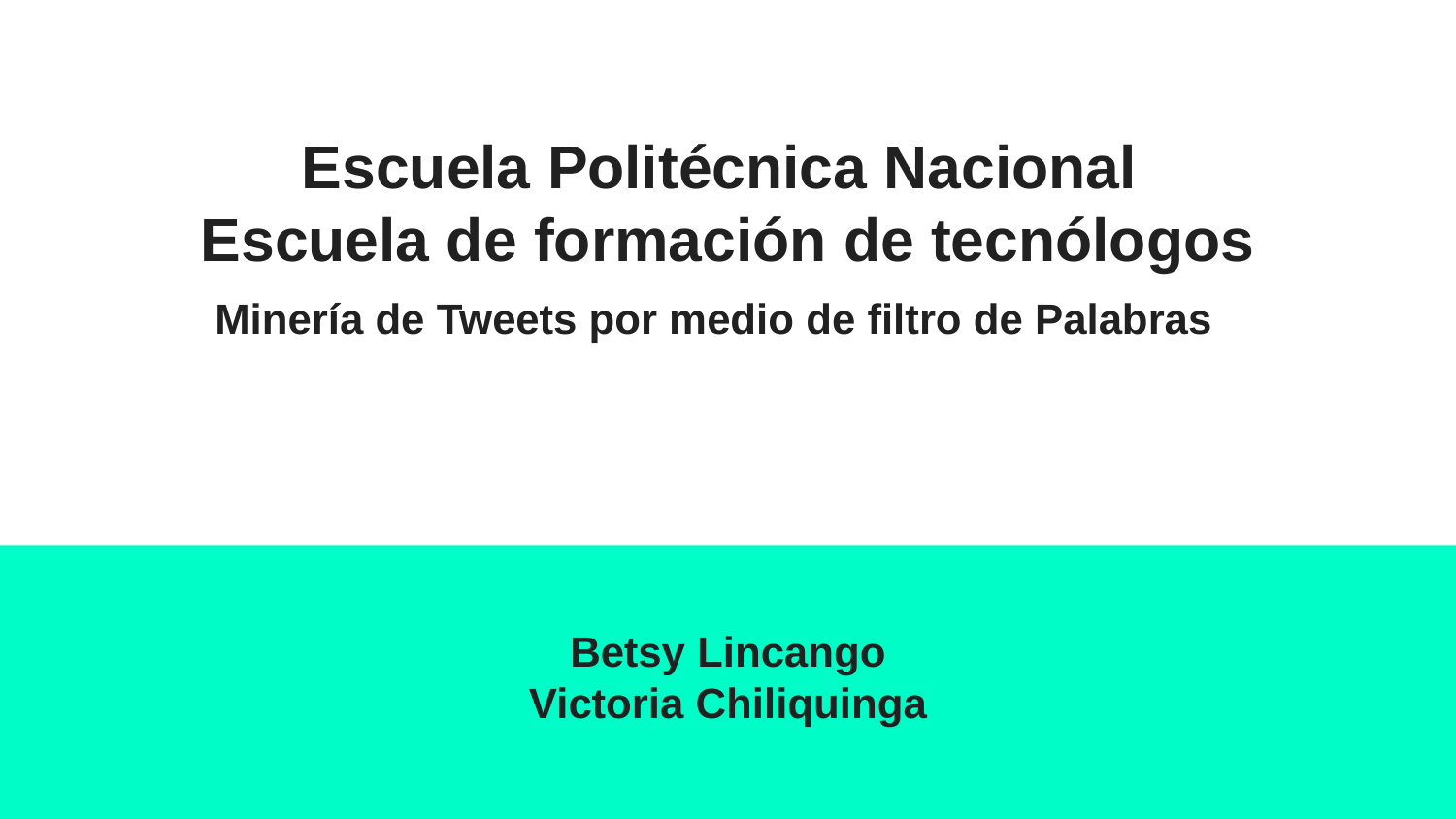

# Escuela Politécnica Nacional
Escuela de formación de tecnólogos
Minería de Tweets por medio de filtro de Palabras
Betsy Lincango
Victoria Chiliquinga